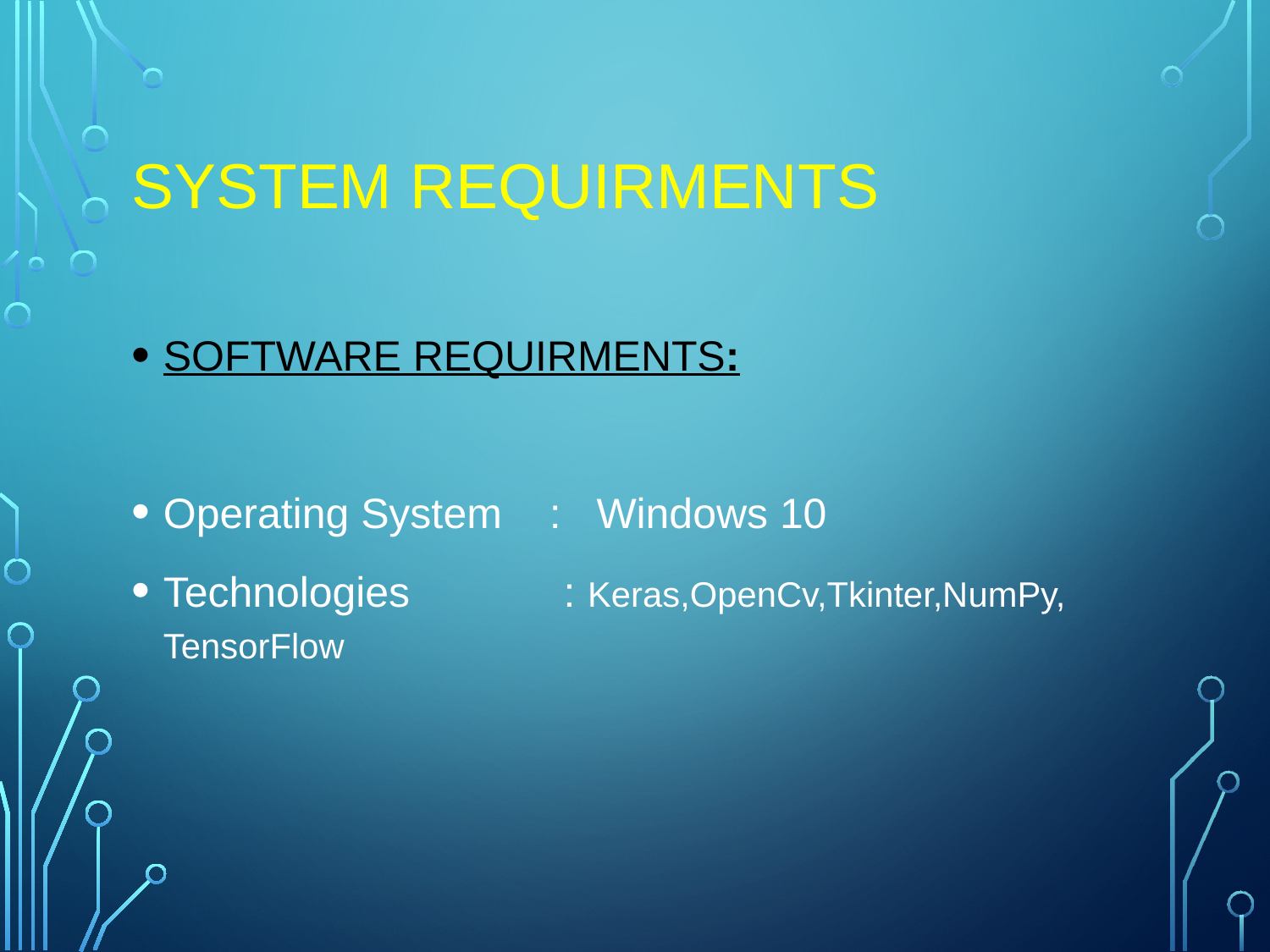

# SYSTEM REQUIRMENTS
SOFTWARE REQUIRMENTS:

Operating System    :   Windows 10
Technologies             : Keras,OpenCv,Tkinter,NumPy, TensorFlow